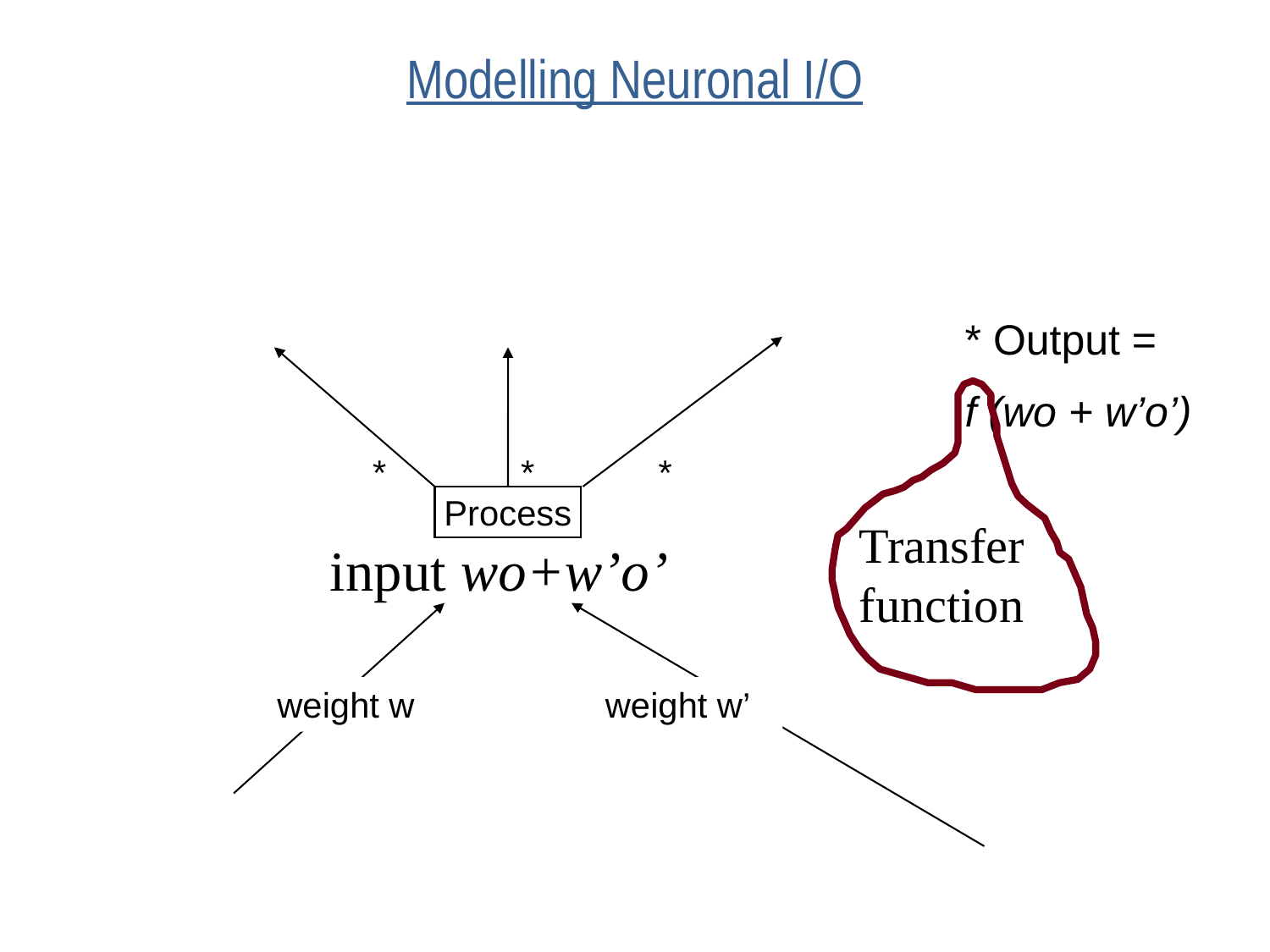

# Modelling Neuronal I/O
* Output =
f (wo + w’o’)

*
*
*
Process
Transfer function
input wo+w’o’

weight w
weight w’